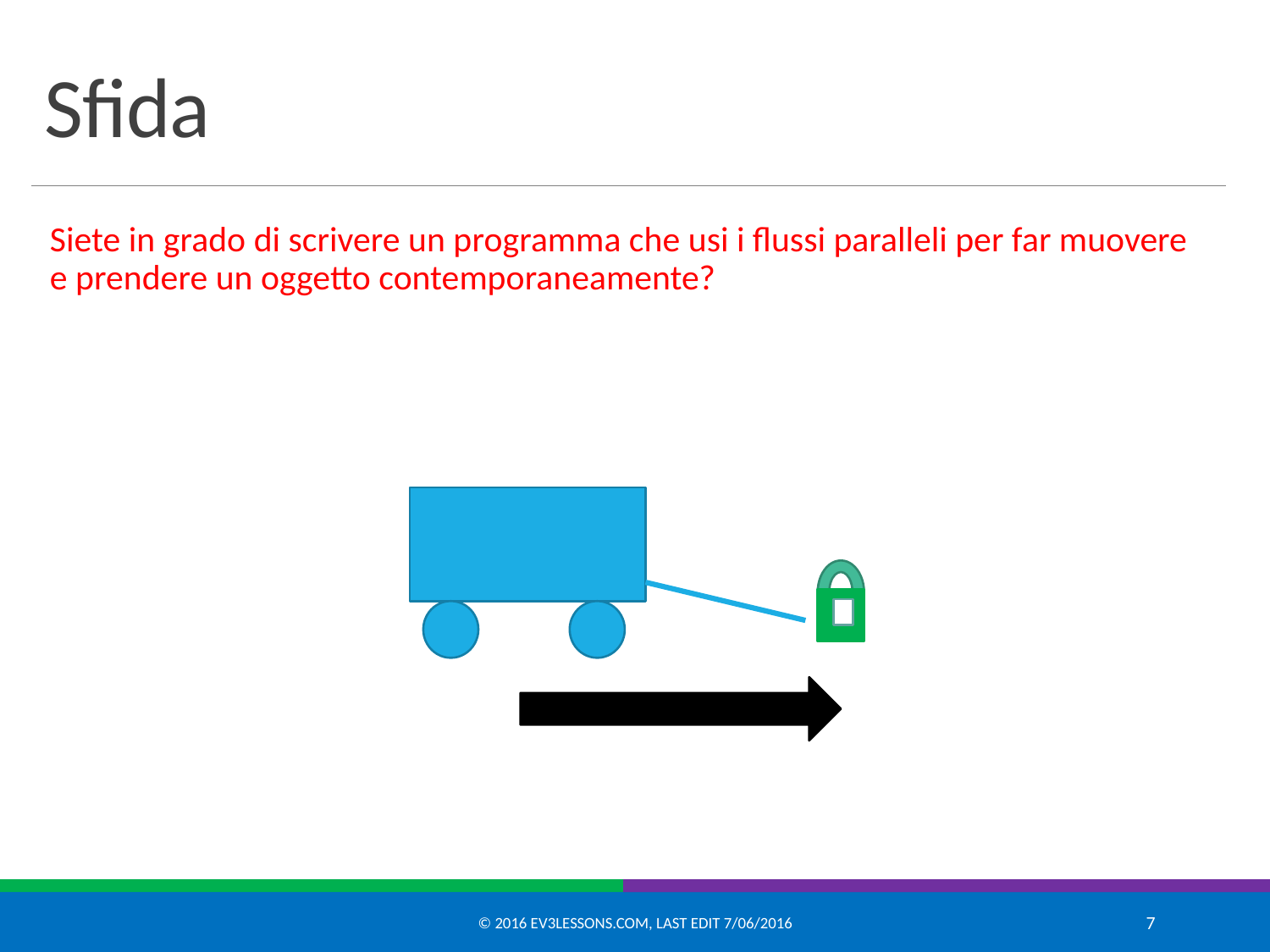

# Sfida
Siete in grado di scrivere un programma che usi i flussi paralleli per far muovere e prendere un oggetto contemporaneamente?

© 2016 EV3Lessons.com, Last edit 7/06/2016
7